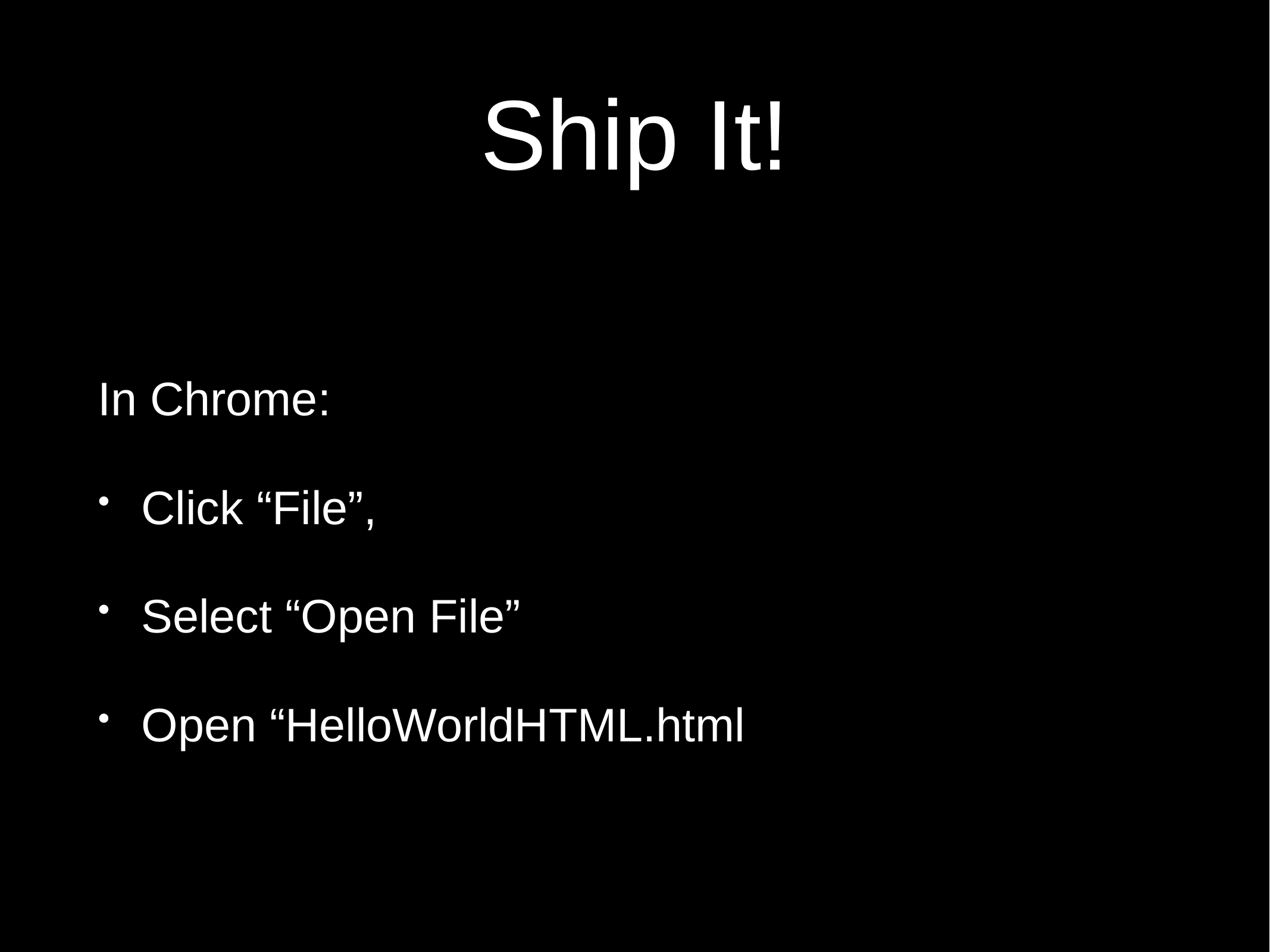

# Ship It!
In Chrome:
Click “File”,
Select “Open File”
Open “HelloWorldHTML.html